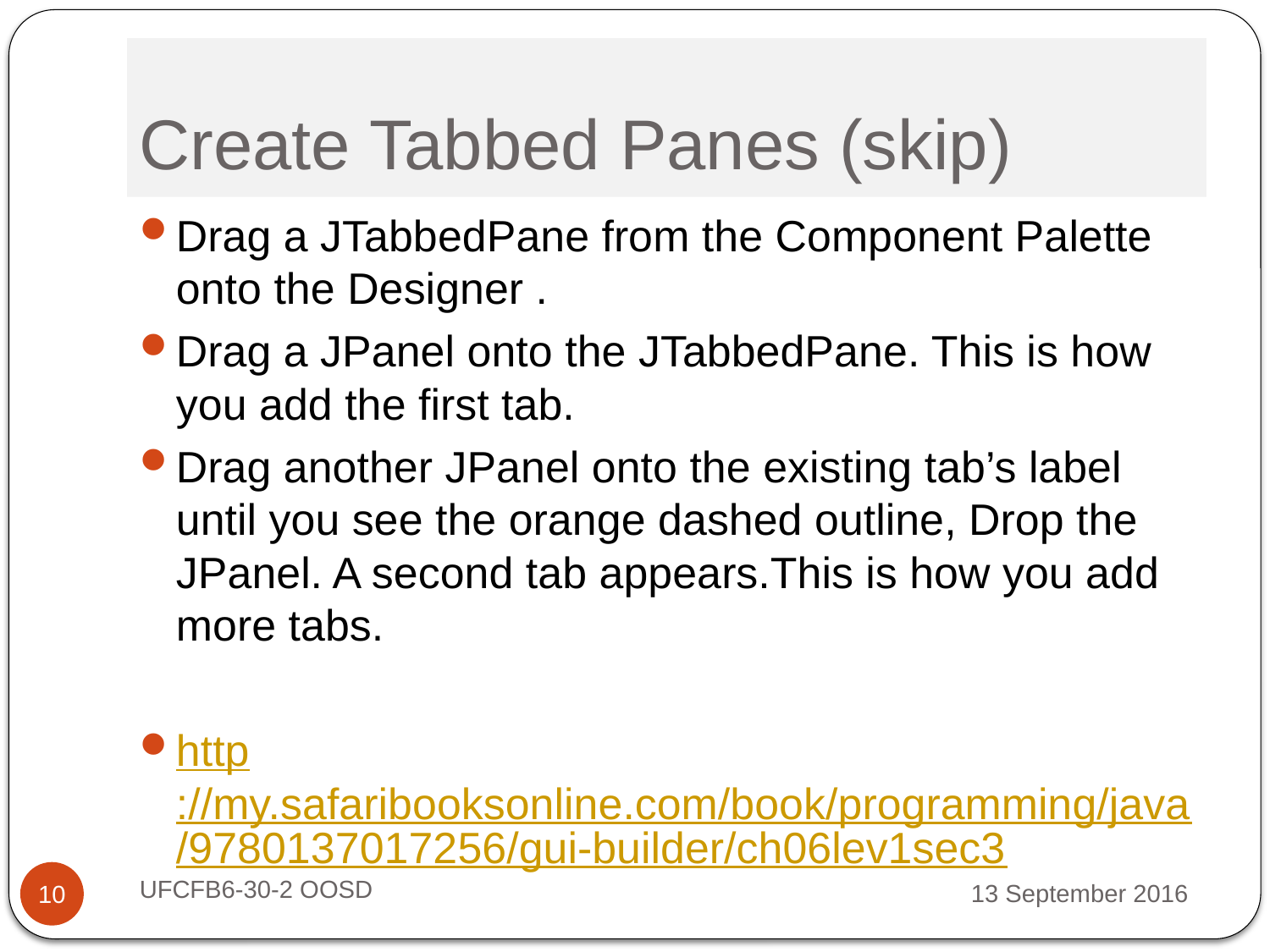

# Create Tabbed Panes (skip)
Drag a JTabbedPane from the Component Palette onto the Designer .
Drag a JPanel onto the JTabbedPane. This is how you add the first tab.
Drag another JPanel onto the existing tab’s label until you see the orange dashed outline, Drop the JPanel. A second tab appears.This is how you add more tabs.

http://my.safaribooksonline.com/book/programming/java/9780137017256/gui-builder/ch06lev1sec3

UFCFB6-30-2 OOSD
13 September 2016
10